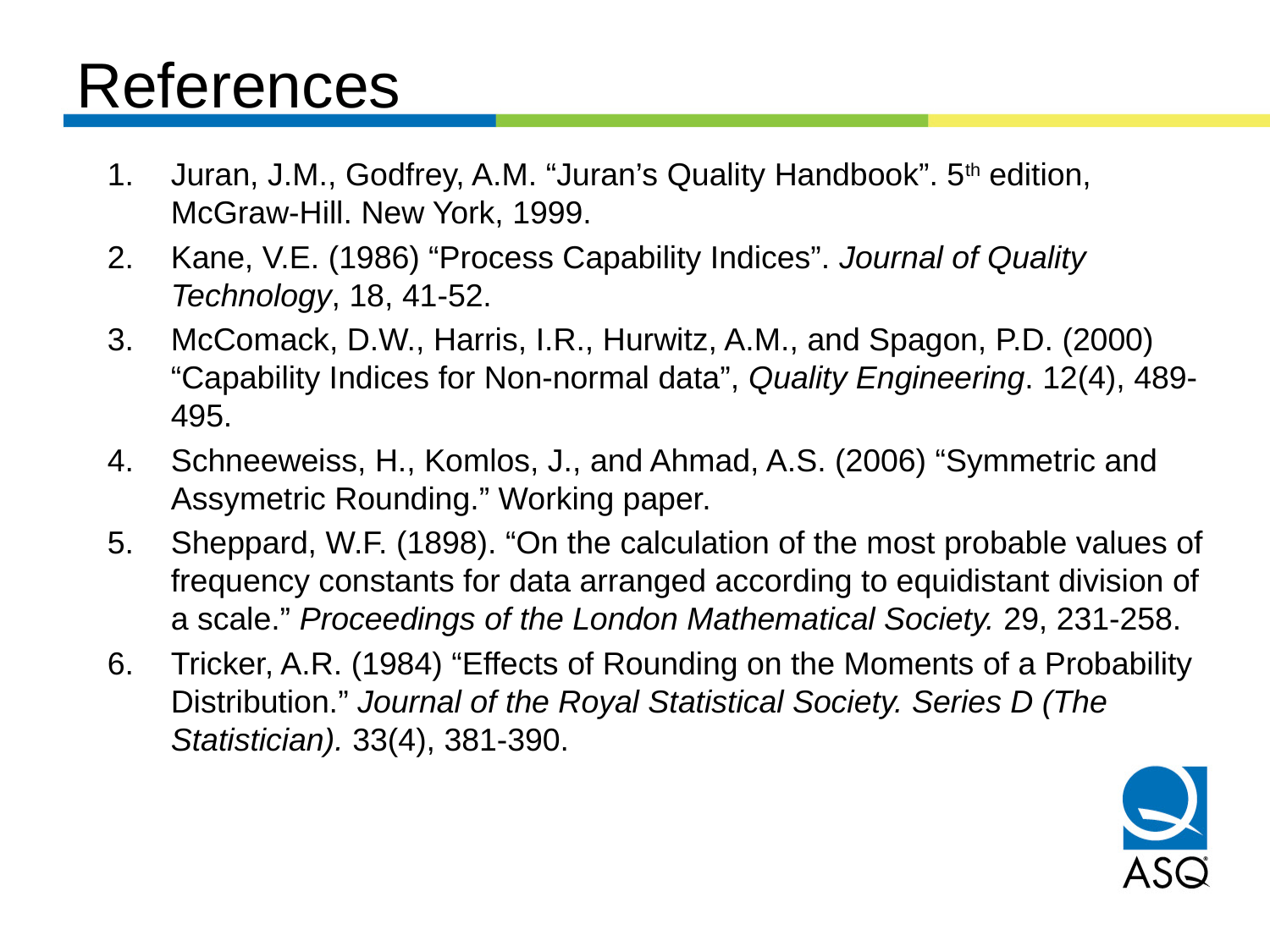

# References
Juran, J.M., Godfrey, A.M. “Juran’s Quality Handbook”. 5th edition, McGraw-Hill. New York, 1999.
Kane, V.E. (1986) “Process Capability Indices”. Journal of Quality Technology, 18, 41-52.
McComack, D.W., Harris, I.R., Hurwitz, A.M., and Spagon, P.D. (2000) “Capability Indices for Non-normal data”, Quality Engineering. 12(4), 489-495.
Schneeweiss, H., Komlos, J., and Ahmad, A.S. (2006) “Symmetric and Assymetric Rounding.” Working paper.
Sheppard, W.F. (1898). “On the calculation of the most probable values of frequency constants for data arranged according to equidistant division of a scale.” Proceedings of the London Mathematical Society. 29, 231-258.
Tricker, A.R. (1984) “Effects of Rounding on the Moments of a Probability Distribution.” Journal of the Royal Statistical Society. Series D (The Statistician). 33(4), 381-390.